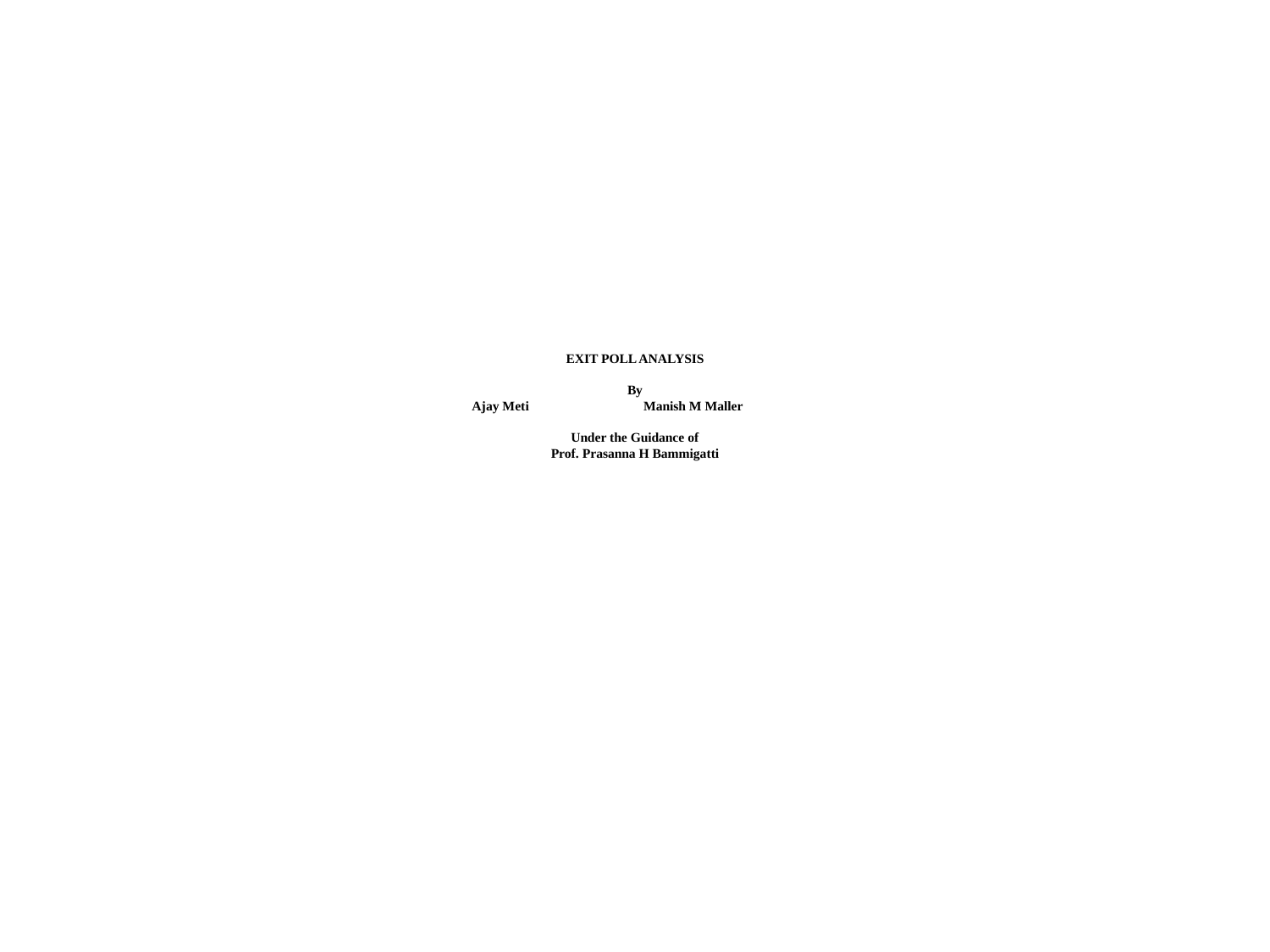

# EXIT POLL ANALYSIS By Ajay Meti  	                               Manish M Maller Under the Guidance of Prof. Prasanna H Bammigatti